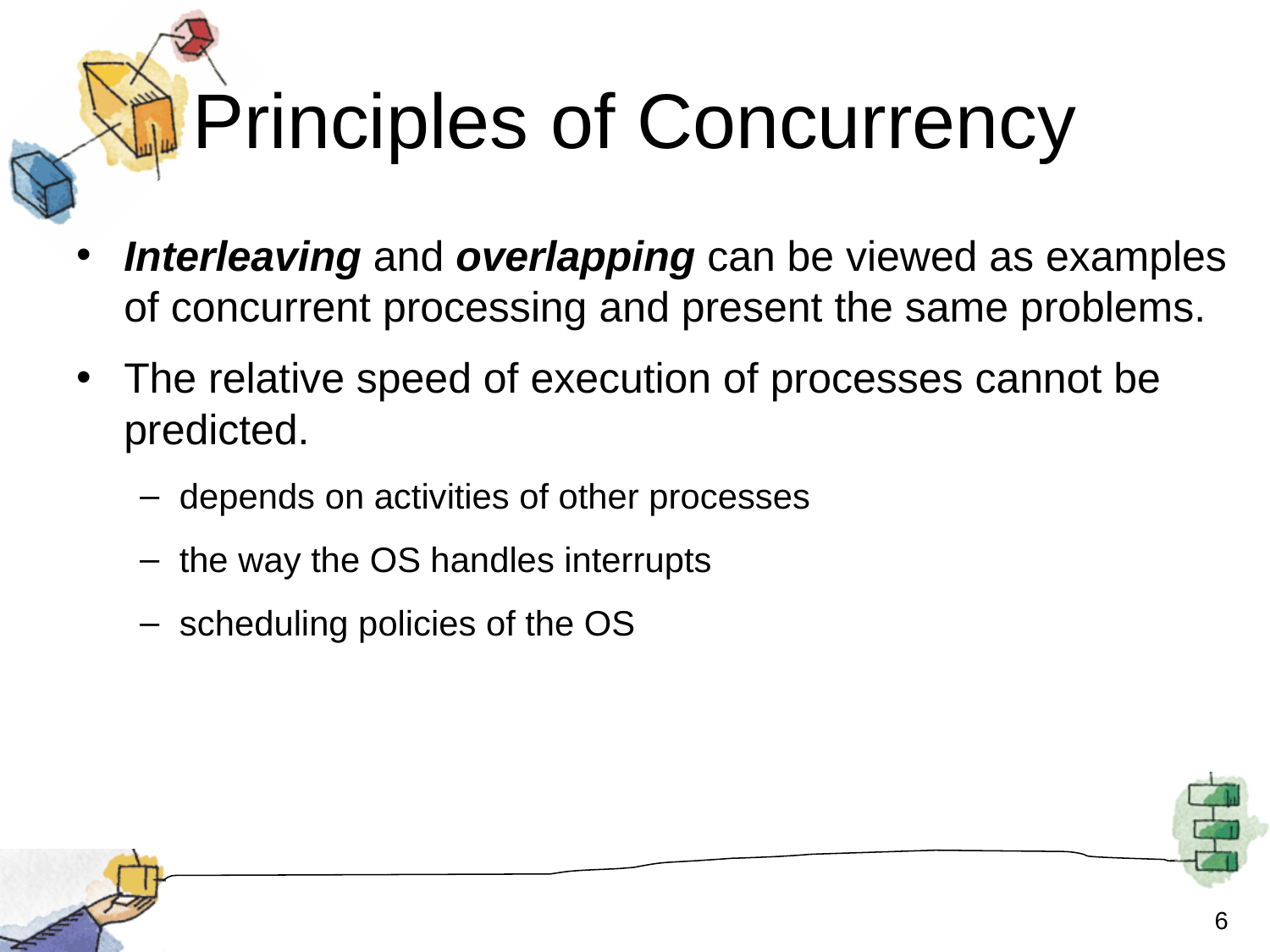

# Principles of Concurrency
Interleaving and overlapping can be viewed as examples of concurrent processing and present the same problems.
The relative speed of execution of processes cannot be predicted.
depends on activities of other processes
the way the OS handles interrupts
scheduling policies of the OS